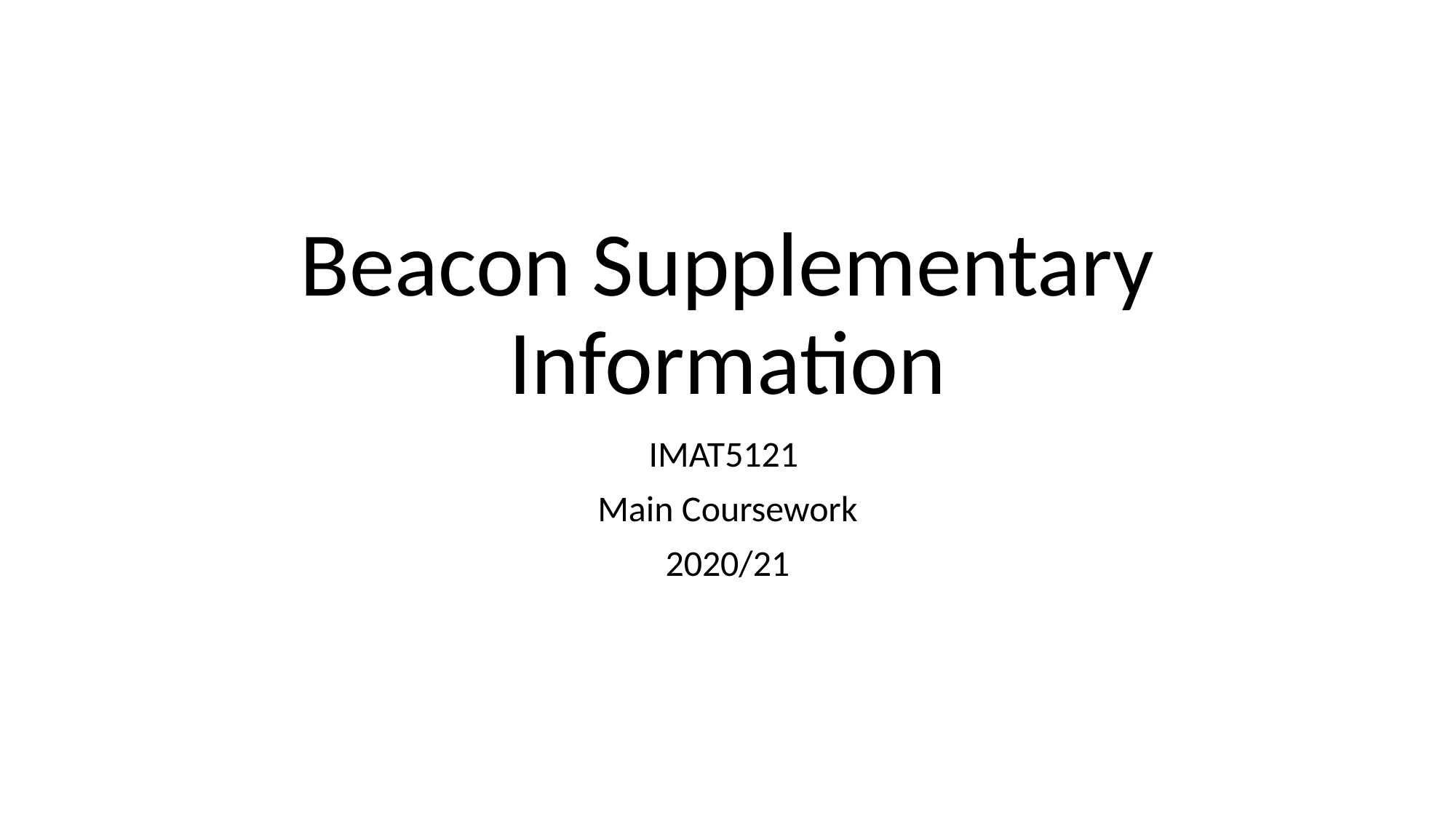

# Beacon Supplementary Information
IMAT5121
Main Coursework
2020/21